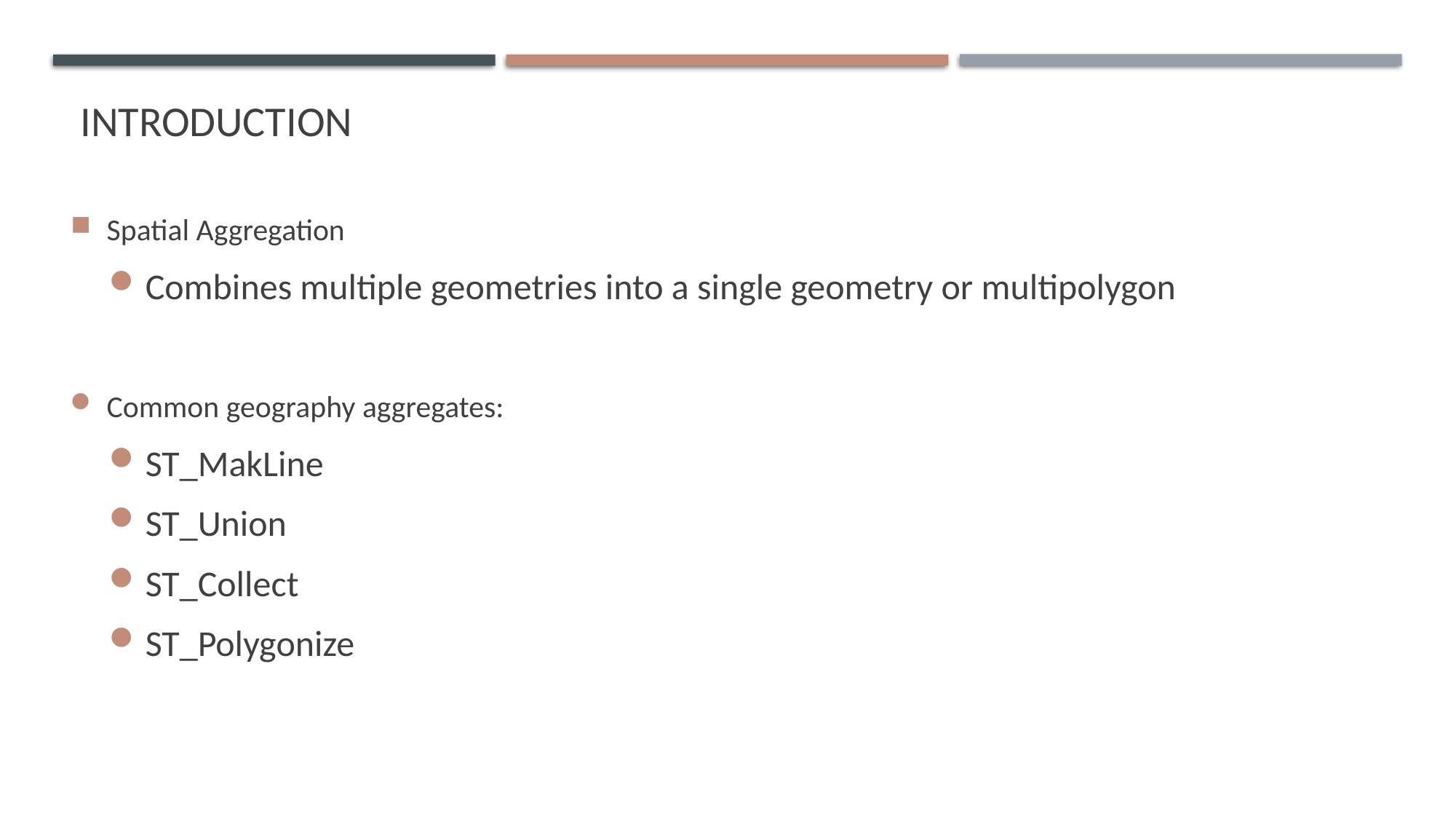

# Introduction
Spatial Aggregation
Combines multiple geometries into a single geometry or multipolygon

Common geography aggregates:
ST_MakLine
ST_Union
ST_Collect
ST_Polygonize